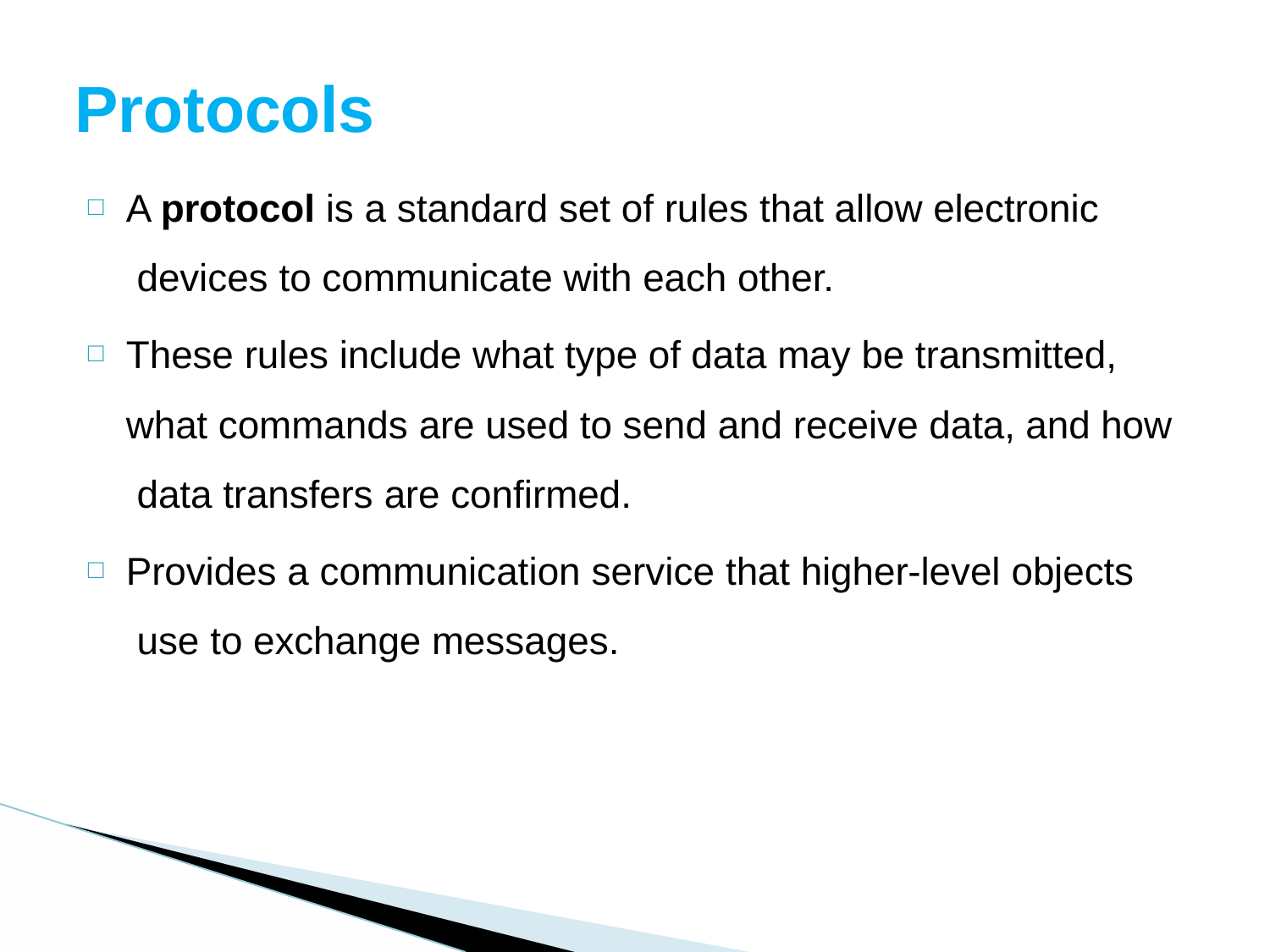

# Protocols
A protocol is a standard set of rules that allow electronic  devices to communicate with each other.
These rules include what type of data may be transmitted,  what commands are used to send and receive data, and how  data transfers are confirmed.
Provides a communication service that higher-level objects  use to exchange messages.